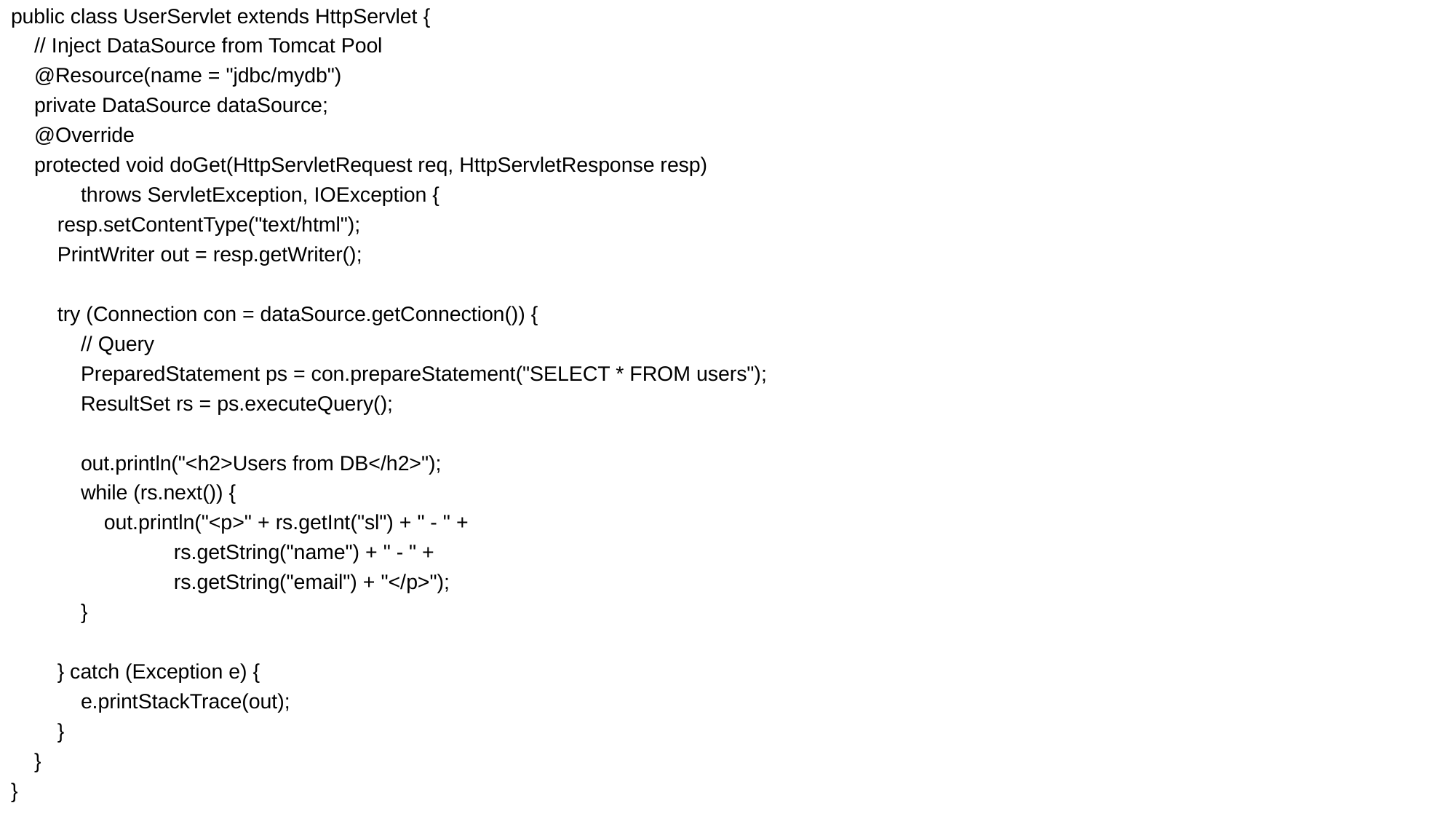

# public class UserServlet extends HttpServlet {
    // Inject DataSource from Tomcat Pool
    @Resource(name = "jdbc/mydb")
    private DataSource dataSource;
    @Override
    protected void doGet(HttpServletRequest req, HttpServletResponse resp)
            throws ServletException, IOException {
        resp.setContentType("text/html");
        PrintWriter out = resp.getWriter();

        try (Connection con = dataSource.getConnection()) {
            // Query
            PreparedStatement ps = con.prepareStatement("SELECT * FROM users");
            ResultSet rs = ps.executeQuery();

            out.println("<h2>Users from DB</h2>");
            while (rs.next()) {
                out.println("<p>" + rs.getInt("sl") + " - " +
                            rs.getString("name") + " - " +
                            rs.getString("email") + "</p>");
            }

        } catch (Exception e) {
            e.printStackTrace(out);
        }
    }
}